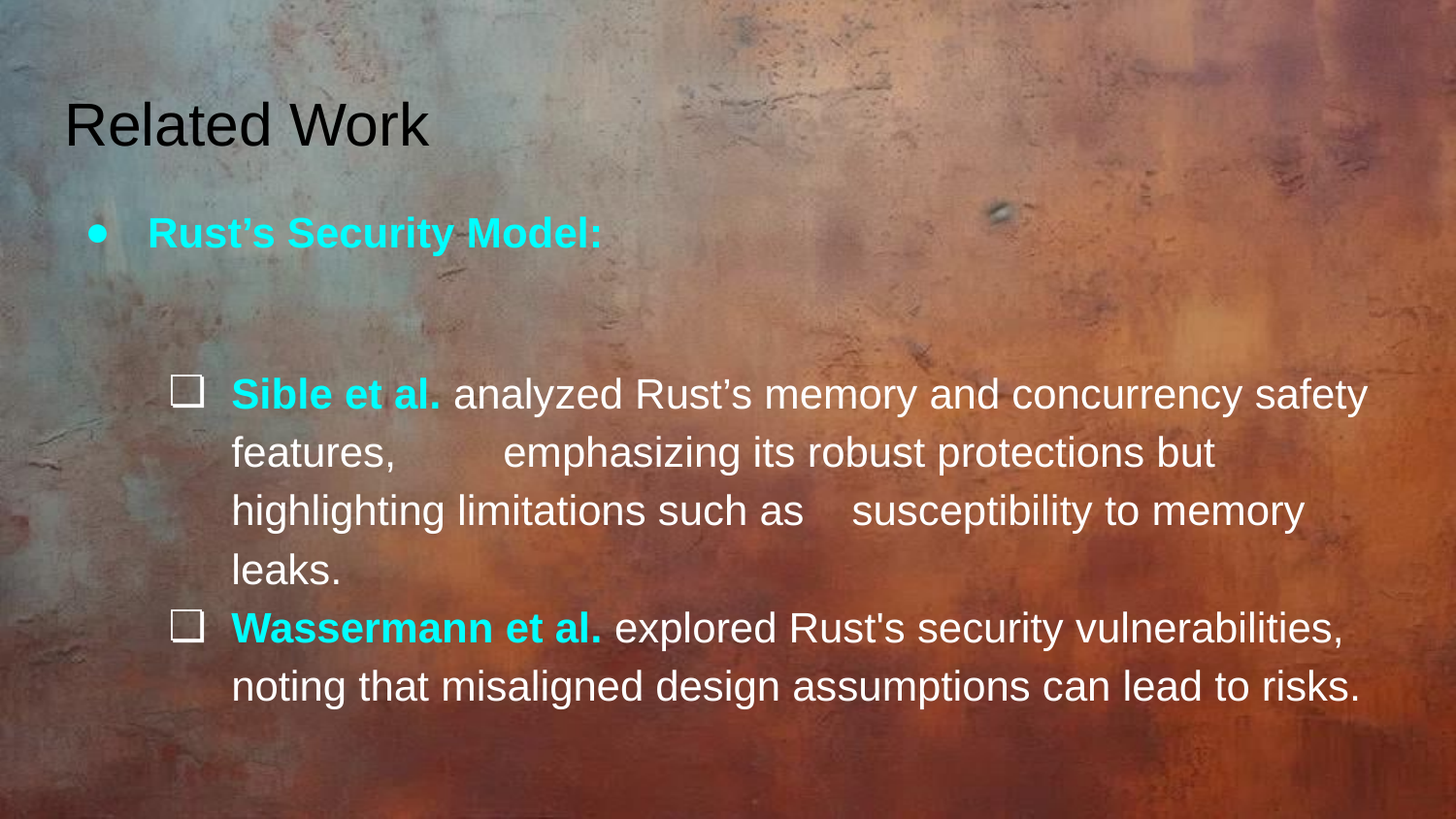

# Related Work
Rust’s Security Model:

Sible et al. analyzed Rust’s memory and concurrency safety features,         emphasizing its robust protections but highlighting limitations such as    susceptibility to memory leaks.
Wassermann et al. explored Rust's security vulnerabilities, noting that misaligned design assumptions can lead to risks.